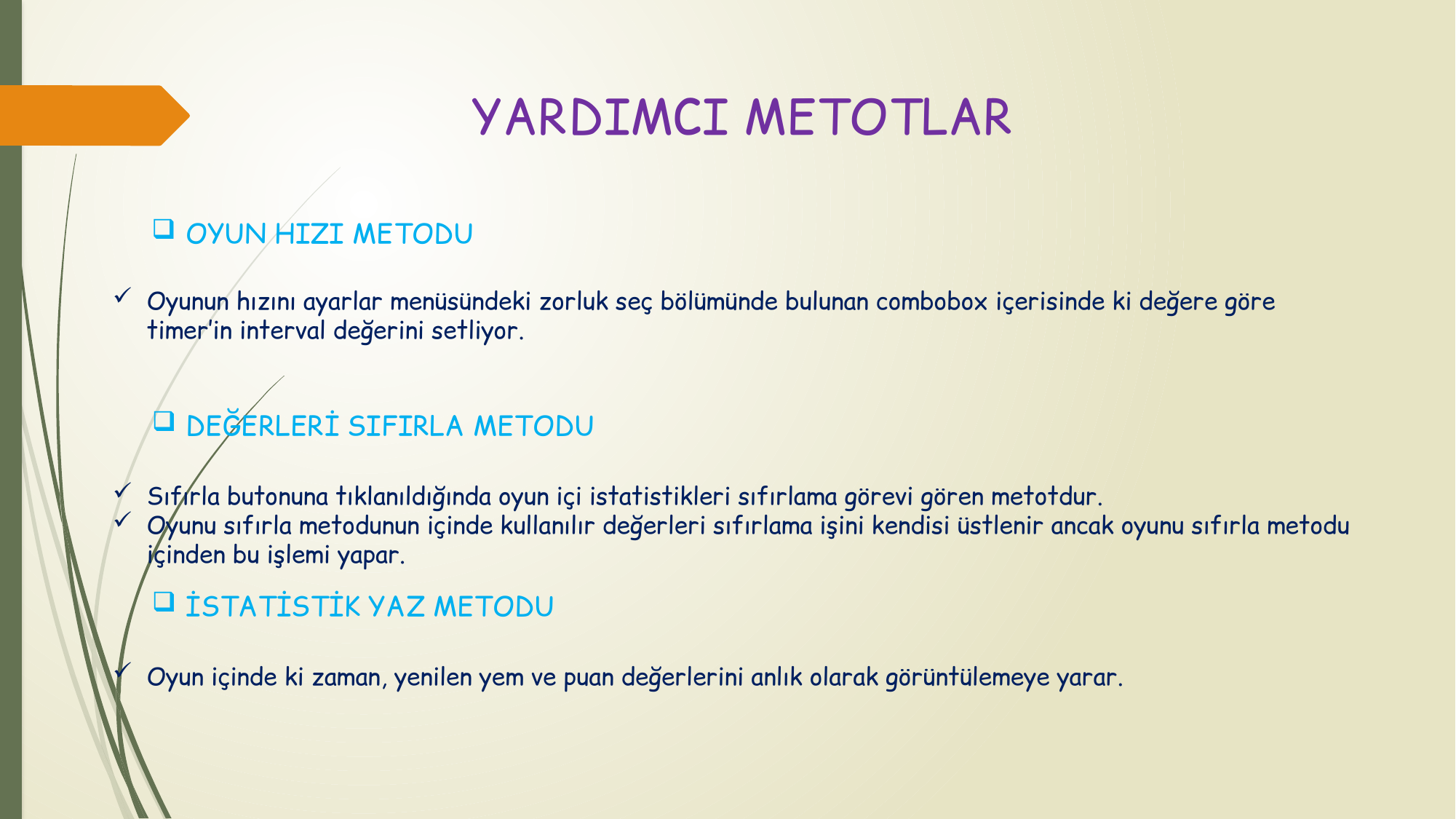

YARDIMCI METOTLAR
OYUN HIZI METODU
Oyunun hızını ayarlar menüsündeki zorluk seç bölümünde bulunan combobox içerisinde ki değere göre timer’in interval değerini setliyor.
DEĞERLERİ SIFIRLA METODU
Sıfırla butonuna tıklanıldığında oyun içi istatistikleri sıfırlama görevi gören metotdur.
Oyunu sıfırla metodunun içinde kullanılır değerleri sıfırlama işini kendisi üstlenir ancak oyunu sıfırla metodu içinden bu işlemi yapar.
İSTATİSTİK YAZ METODU
Oyun içinde ki zaman, yenilen yem ve puan değerlerini anlık olarak görüntülemeye yarar.